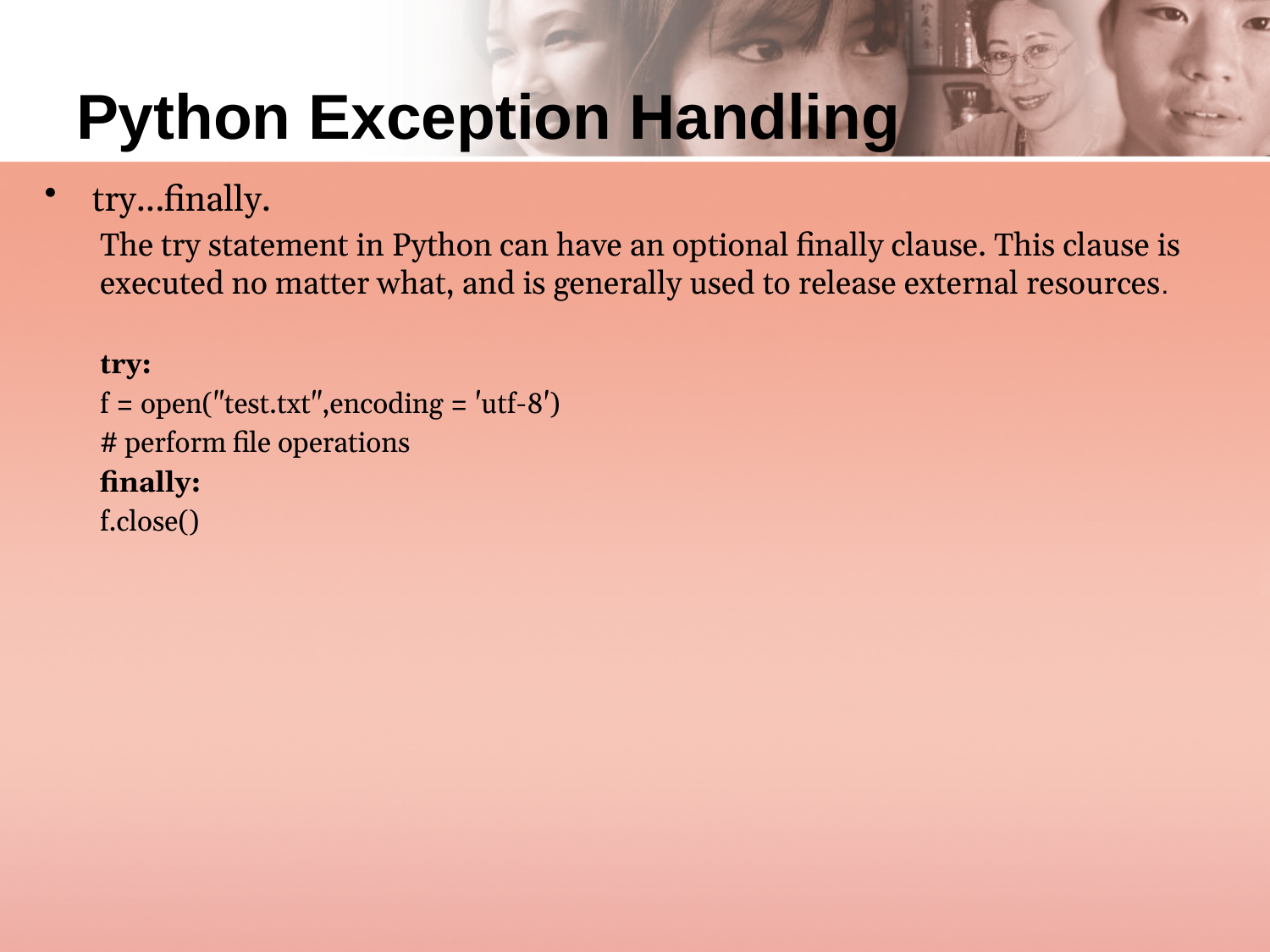

# Python Exception Handling
try...finally.
The try statement in Python can have an optional finally clause. This clause is executed no matter what, and is generally used to release external resources.

try:
f = open("test.txt",encoding = 'utf-8')
# perform file operations
finally:
f.close()